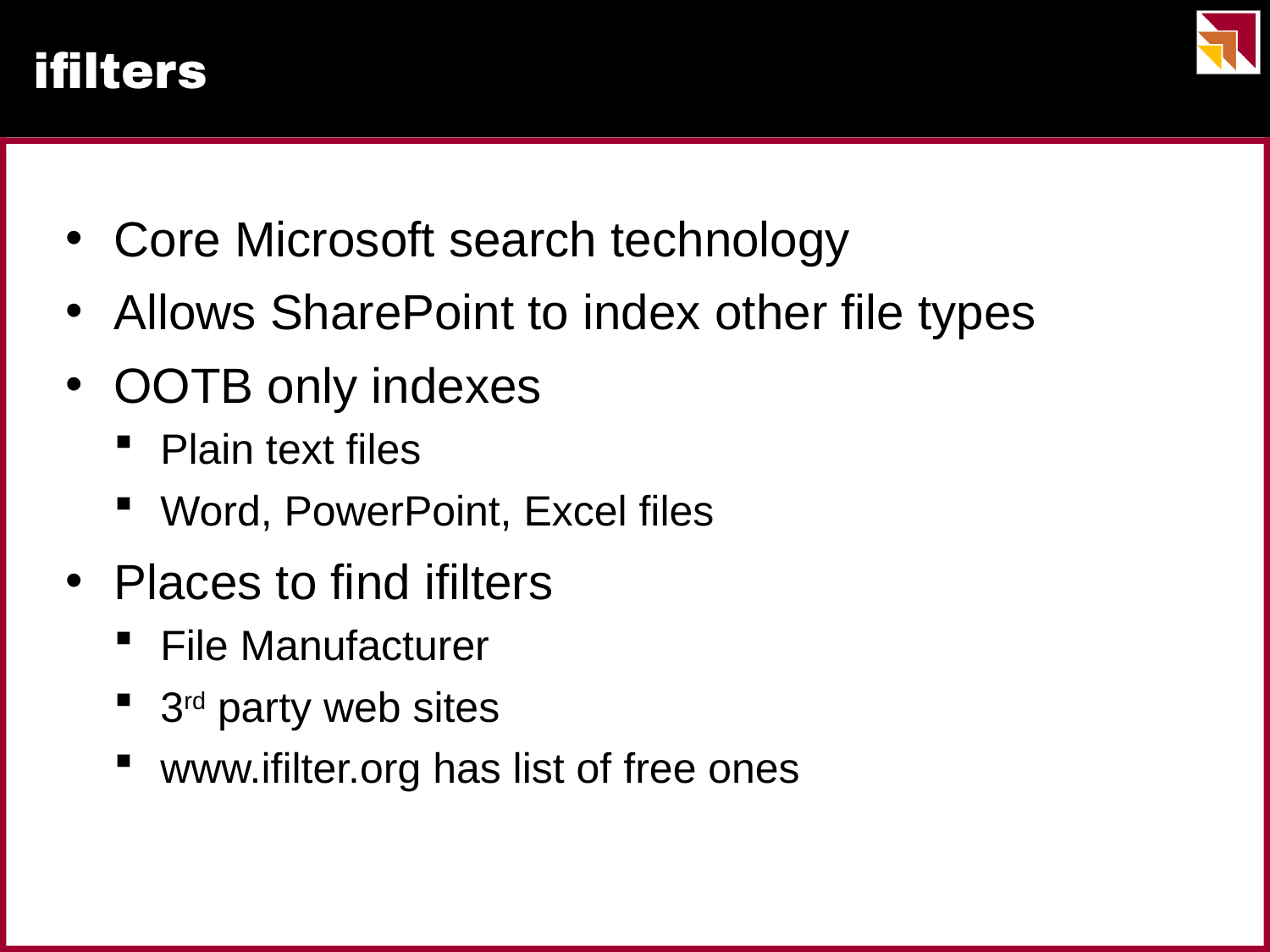

# ifilters
Core Microsoft search technology
Allows SharePoint to index other file types
OOTB only indexes
Plain text files
Word, PowerPoint, Excel files
Places to find ifilters
File Manufacturer
3rd party web sites
www.ifilter.org has list of free ones